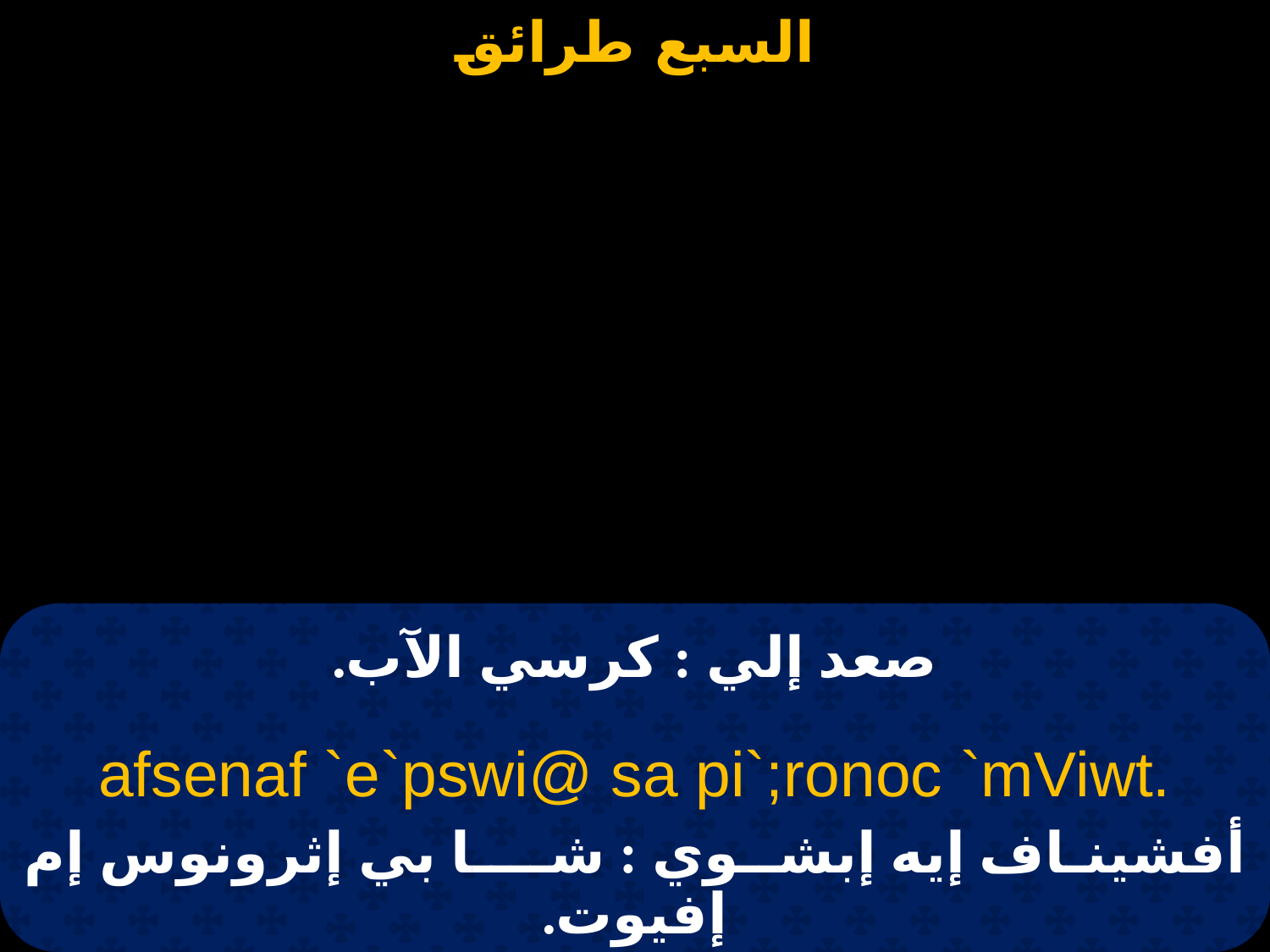

# صعد إلي : كرسي الآب.
afsenaf `e`pswi@ sa pi`;ronoc `mViwt.
أفشينـاف إيه إبشــوي : شــــا بي إثرونوس إم إفيوت.